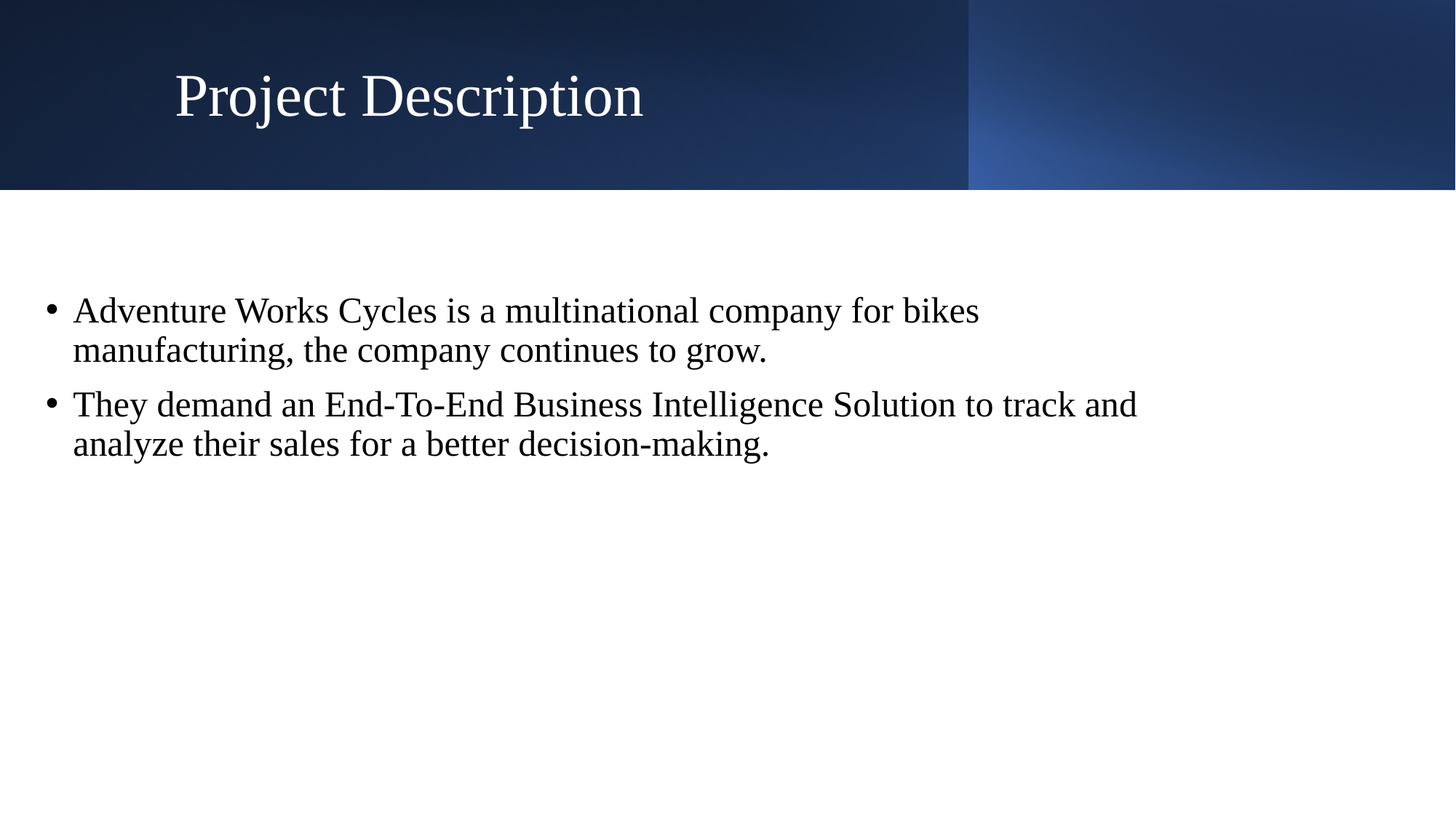

# Project Description
Adventure Works Cycles is a multinational company for bikes manufacturing, the company continues to grow.
They demand an End-To-End Business Intelligence Solution to track and analyze their sales for a better decision-making.